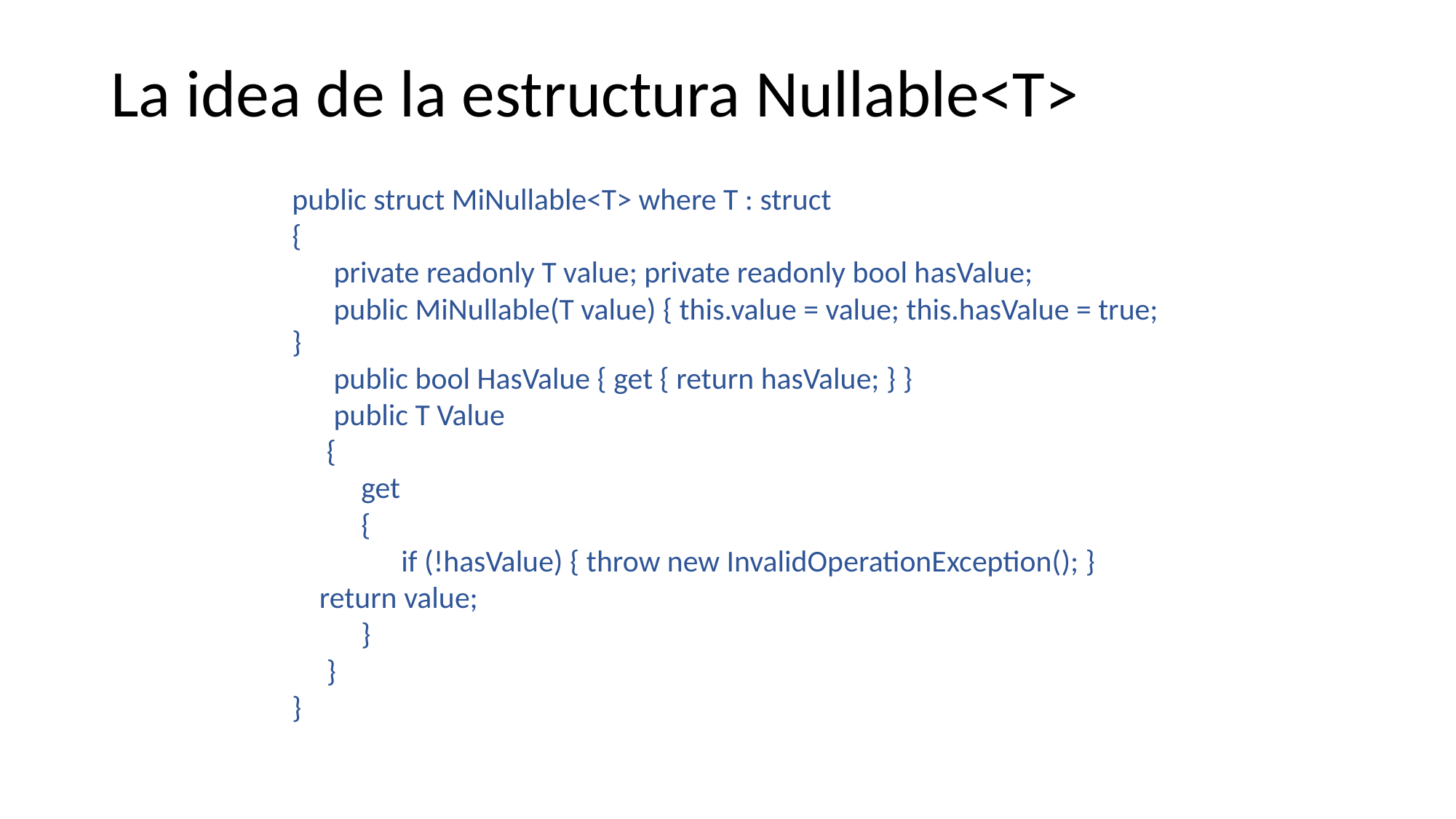

# La idea de la estructura Nullable<T>
public struct MiNullable<T> where T : struct
{
      private readonly T value; private readonly bool hasValue;
      public MiNullable(T value) { this.value = value; this.hasValue = true; }
      public bool HasValue { get { return hasValue; } }
      public T Value
     {
          get
          {
               	if (!hasValue) { throw new InvalidOperationException(); }
	return value;
          }
     }
}